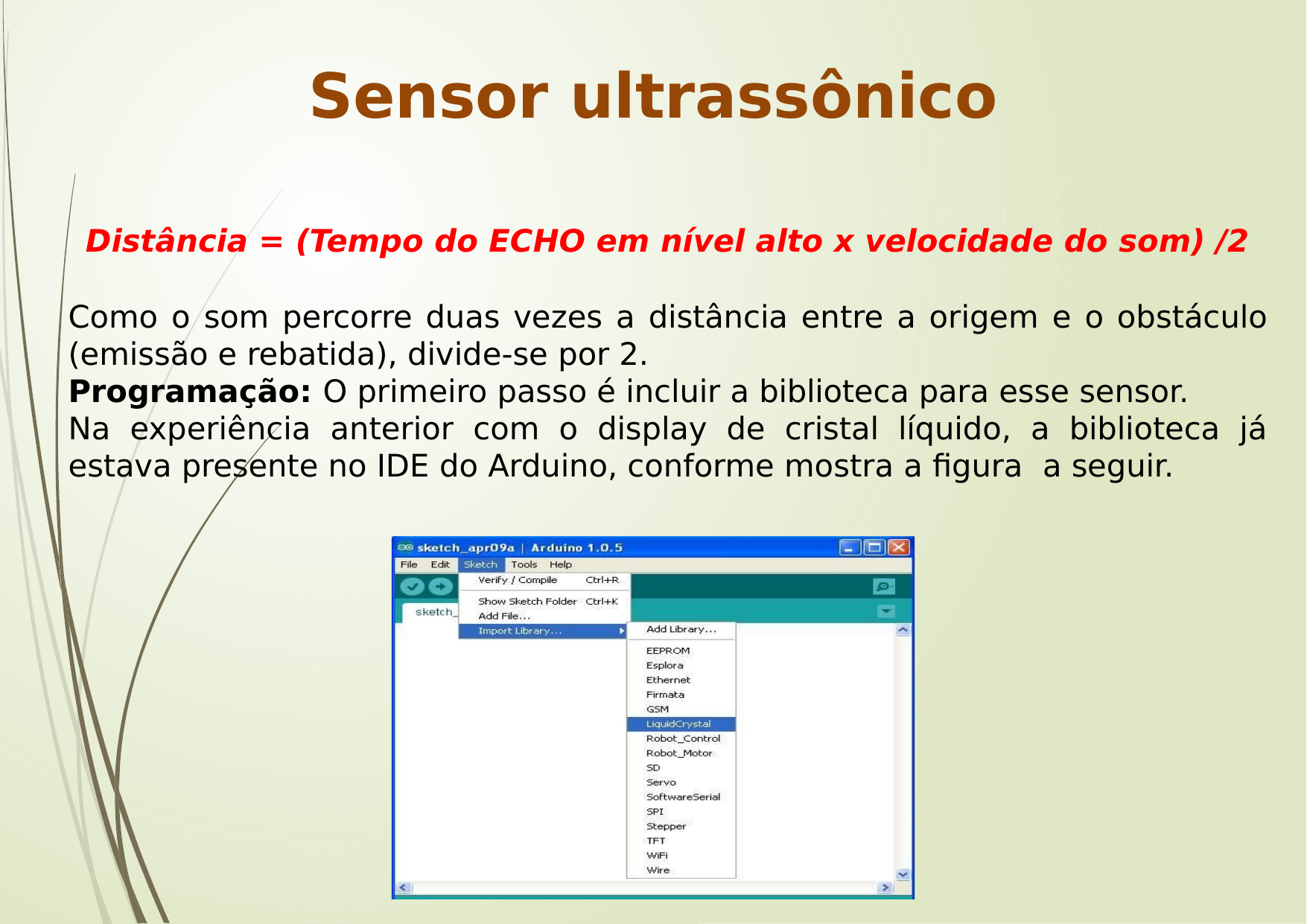

Sensor ultrassônico
Distância = (Tempo do ECHO em nível alto x velocidade do som) /2

Como o som percorre duas vezes a distância entre a origem e o obstáculo (emissão e rebatida), divide-se por 2.
Programação: O primeiro passo é incluir a biblioteca para esse sensor.
Na experiência anterior com o display de cristal líquido, a biblioteca já estava presente no IDE do Arduino, conforme mostra a figura  a seguir.